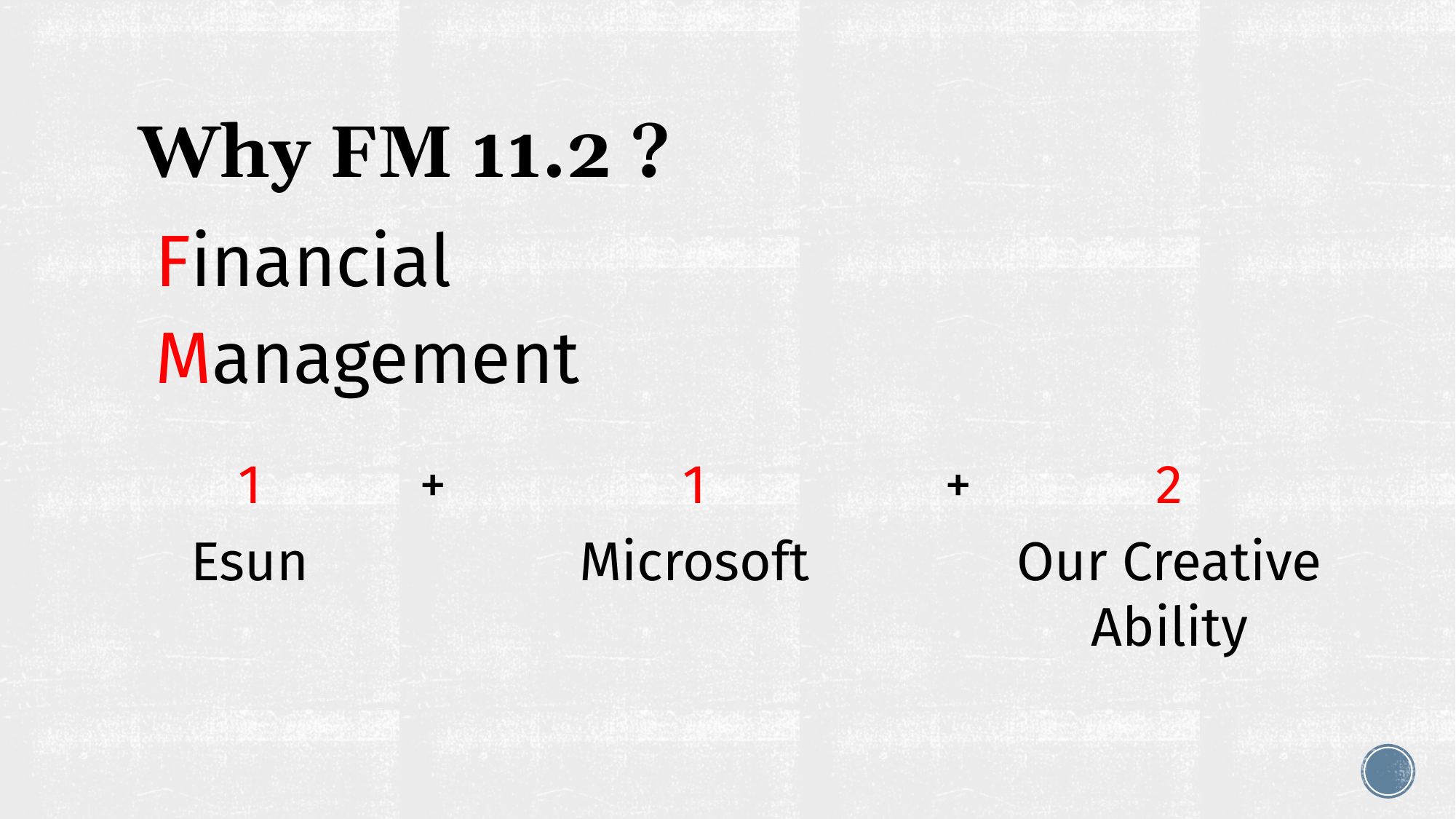

# Why FM 11.2 ?
Financial
Management
| 1 | + | 1 | + | 2 |
| --- | --- | --- | --- | --- |
| Esun |  | Microsoft |  | Our Creative Ability |